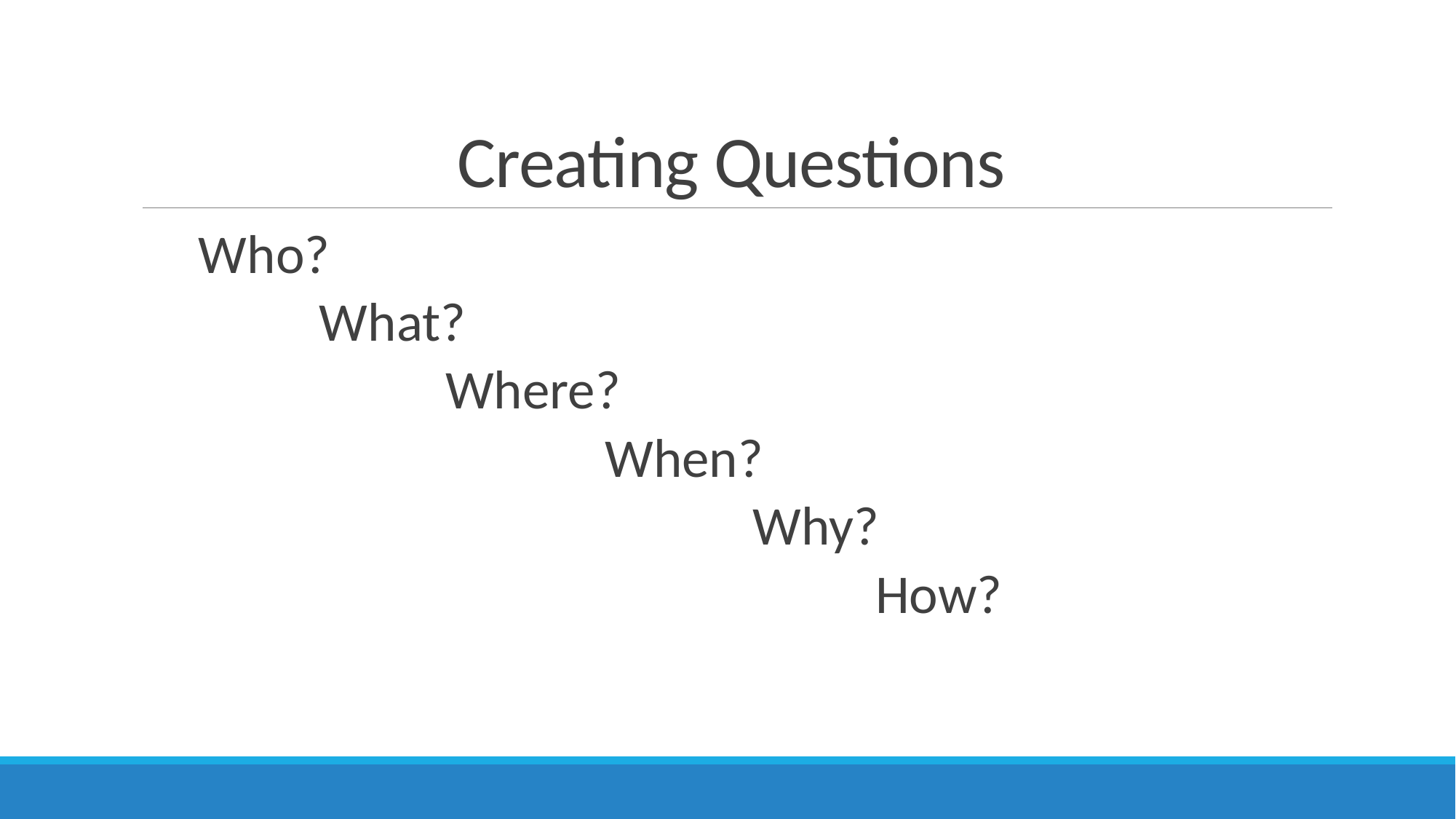

# Creating Questions
Who?
        What?
                 Where?
                            When?
                                      Why?
                                              How?